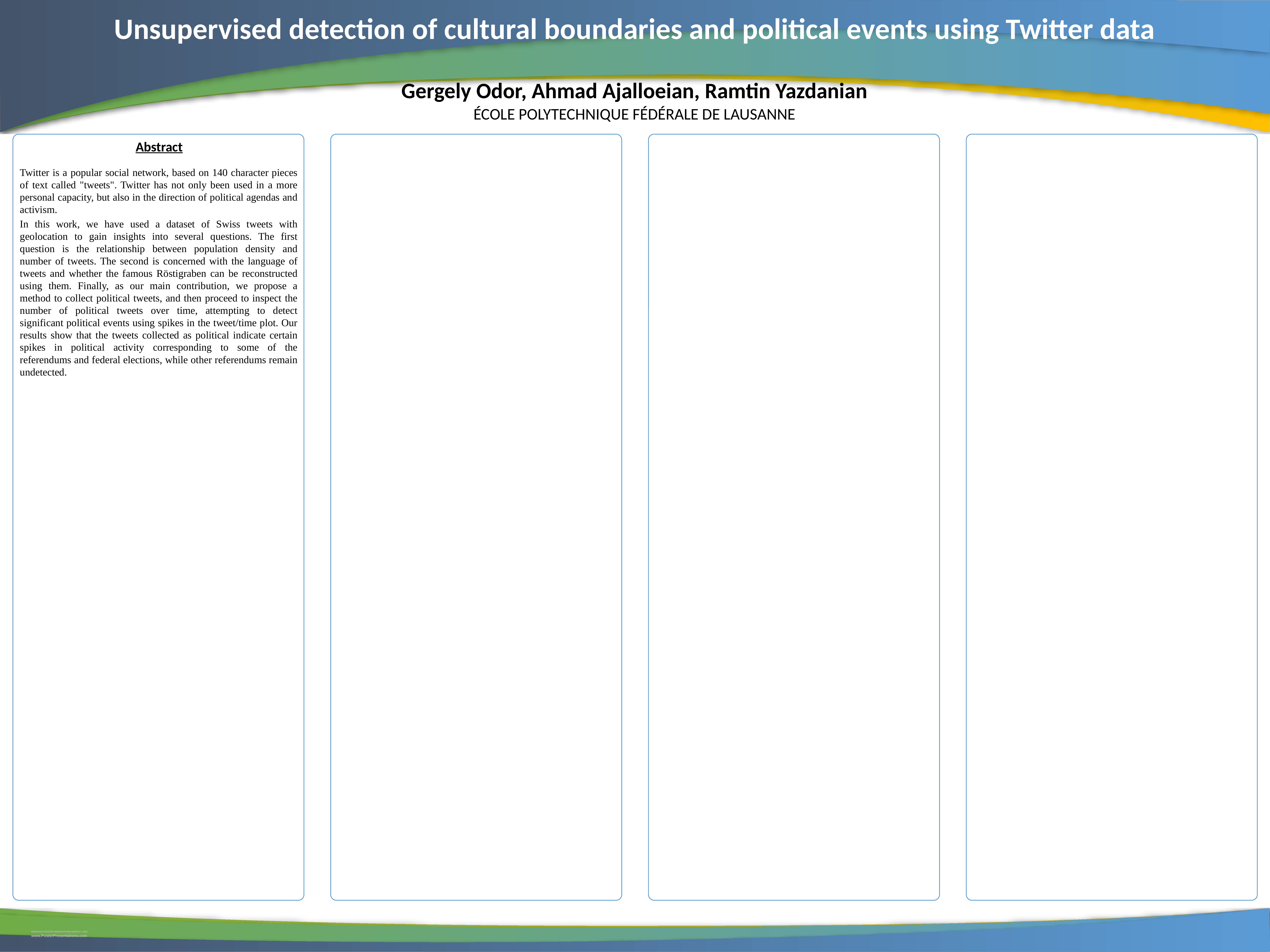

Unsupervised detection of cultural boundaries and political events using Twitter data
Gergely Odor, Ahmad Ajalloeian, Ramtin Yazdanian
ÉCOLE POLYTECHNIQUE FÉDÉRALE DE LAUSANNE

Abstract

Twitter is a popular social network, based on 140 character pieces of text called "tweets". Twitter has not only been used in a more personal capacity, but also in the direction of political agendas and activism.
In this work, we have used a dataset of Swiss tweets with geolocation to gain insights into several questions. The first question is the relationship between population density and number of tweets. The second is concerned with the language of tweets and whether the famous Röstigraben can be reconstructed using them. Finally, as our main contribution, we propose a method to collect political tweets, and then proceed to inspect the number of political tweets over time, attempting to detect significant political events using spikes in the tweet/time plot. Our results show that the tweets collected as political indicate certain spikes in political activity corresponding to some of the referendums and federal elections, while other referendums remain undetected.